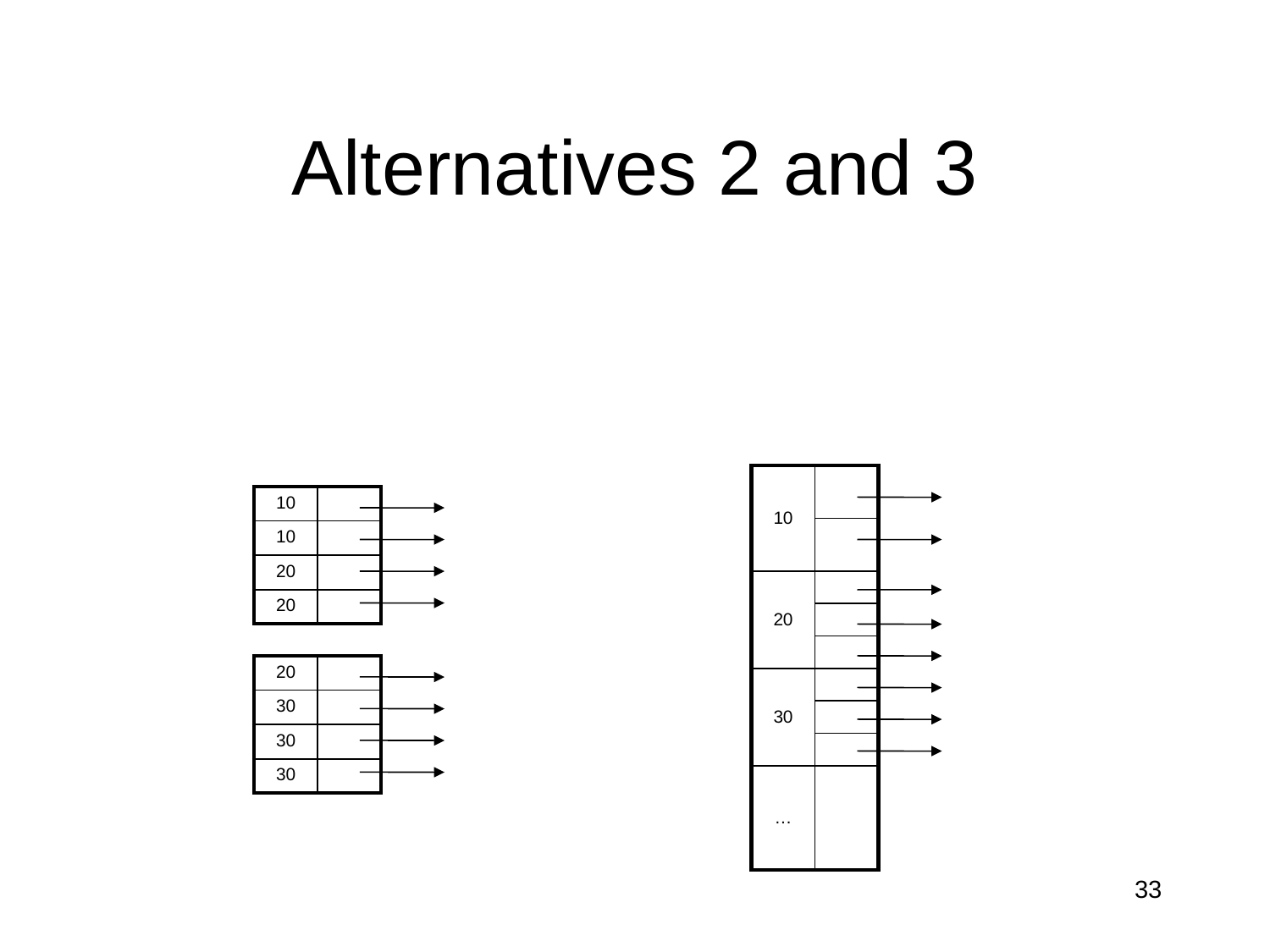

# Alternatives 2 and 3
| 10 |  |
| --- | --- |
|  |  |
| 20 |  |
|  |  |
|  |  |
| 30 |  |
|  |  |
|  |  |
| … |  |
| 10 |  |
| --- | --- |
| 10 |  |
| 20 |  |
| 20 |  |

| 20 |  |
| --- | --- |
| 30 |  |
| 30 |  |
| 30 |  |

33